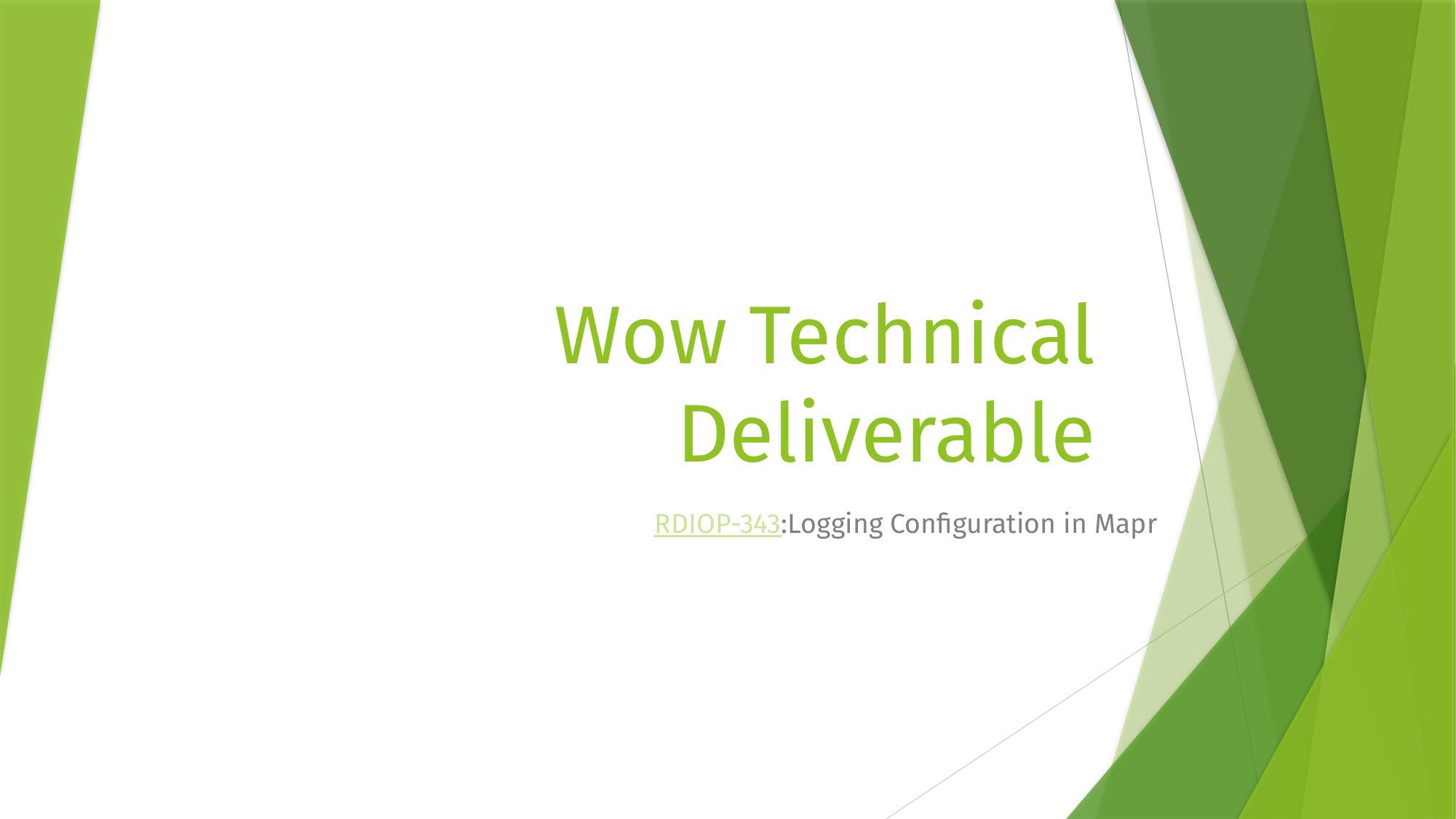

# Wow Technical Deliverable
RDIOP-343:Logging Configuration in Mapr